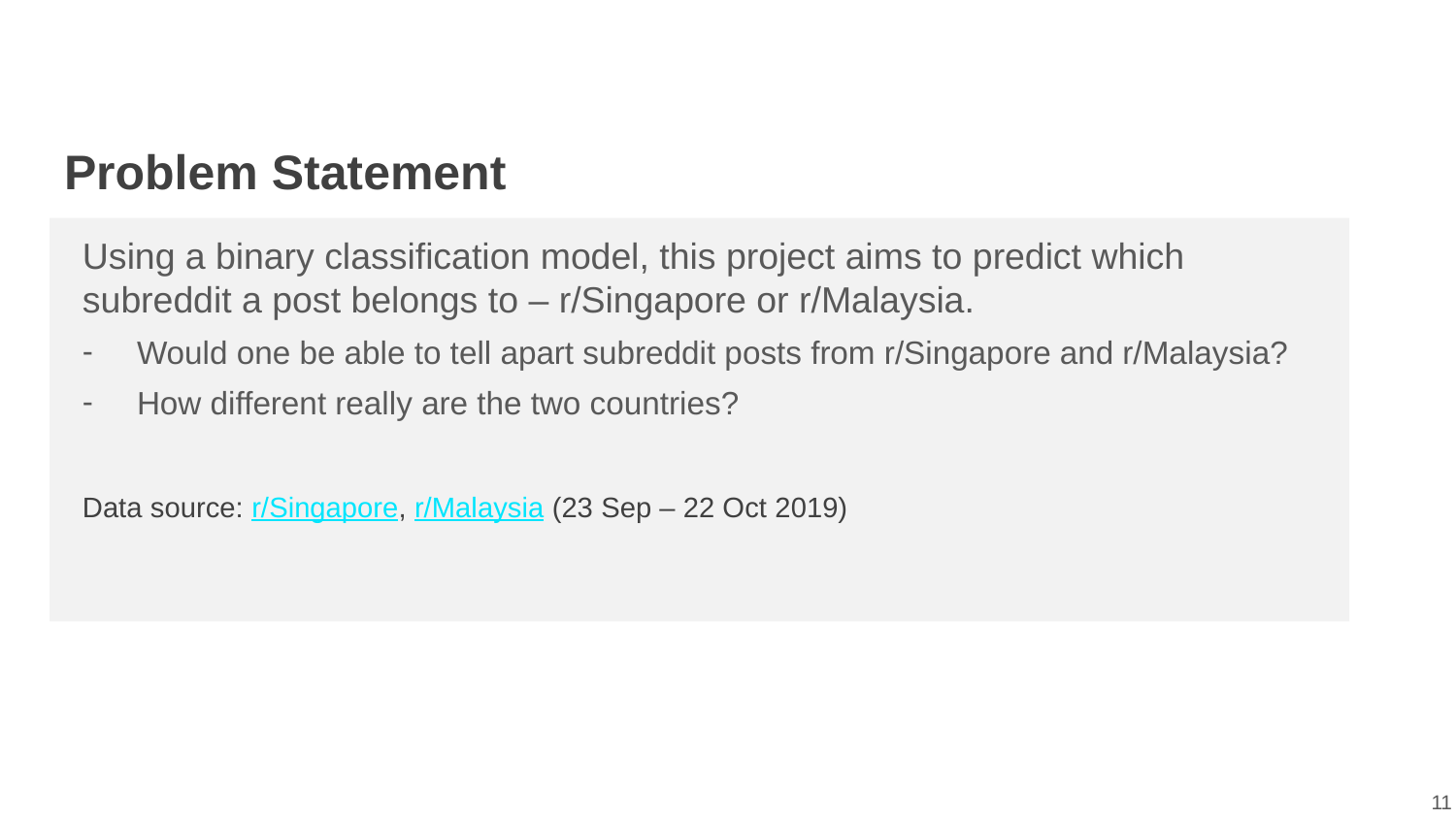

# Problem Statement
Using a binary classification model, this project aims to predict which subreddit a post belongs to – r/Singapore or r/Malaysia.
Would one be able to tell apart subreddit posts from r/Singapore and r/Malaysia?
How different really are the two countries?

Data source: r/Singapore, r/Malaysia (23 Sep – 22 Oct 2019)
11